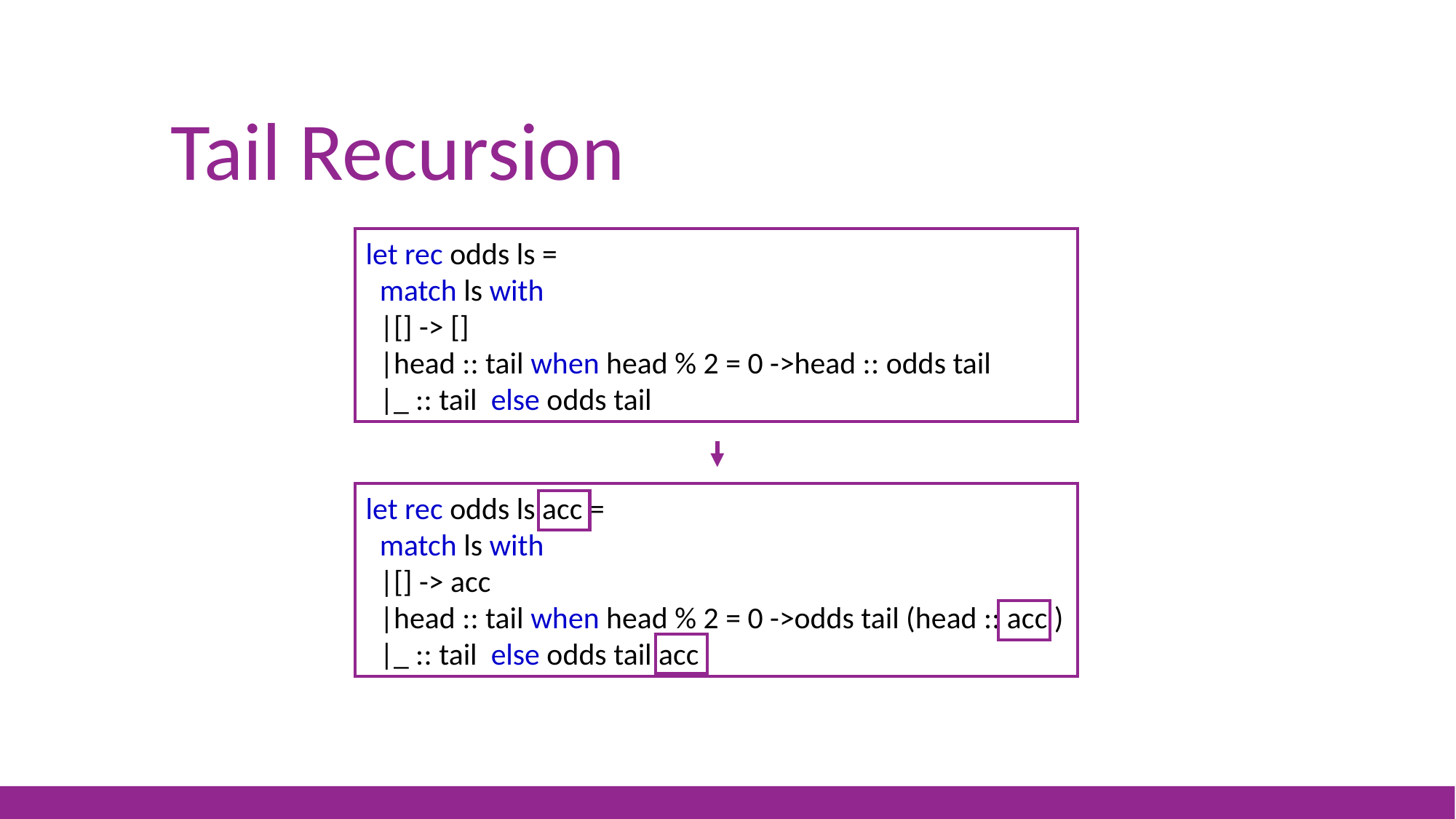

# Tail Recursion
let rec odds ls =
  match ls with
  |[] -> []
  |head :: tail when head % 2 = 0 ->head :: odds tail
  |_ :: tail  else odds tail
let rec odds ls acc =
  match ls with
  |[] -> acc
  |head :: tail when head % 2 = 0 ->odds tail (head :: acc )
  |_ :: tail  else odds tail acc